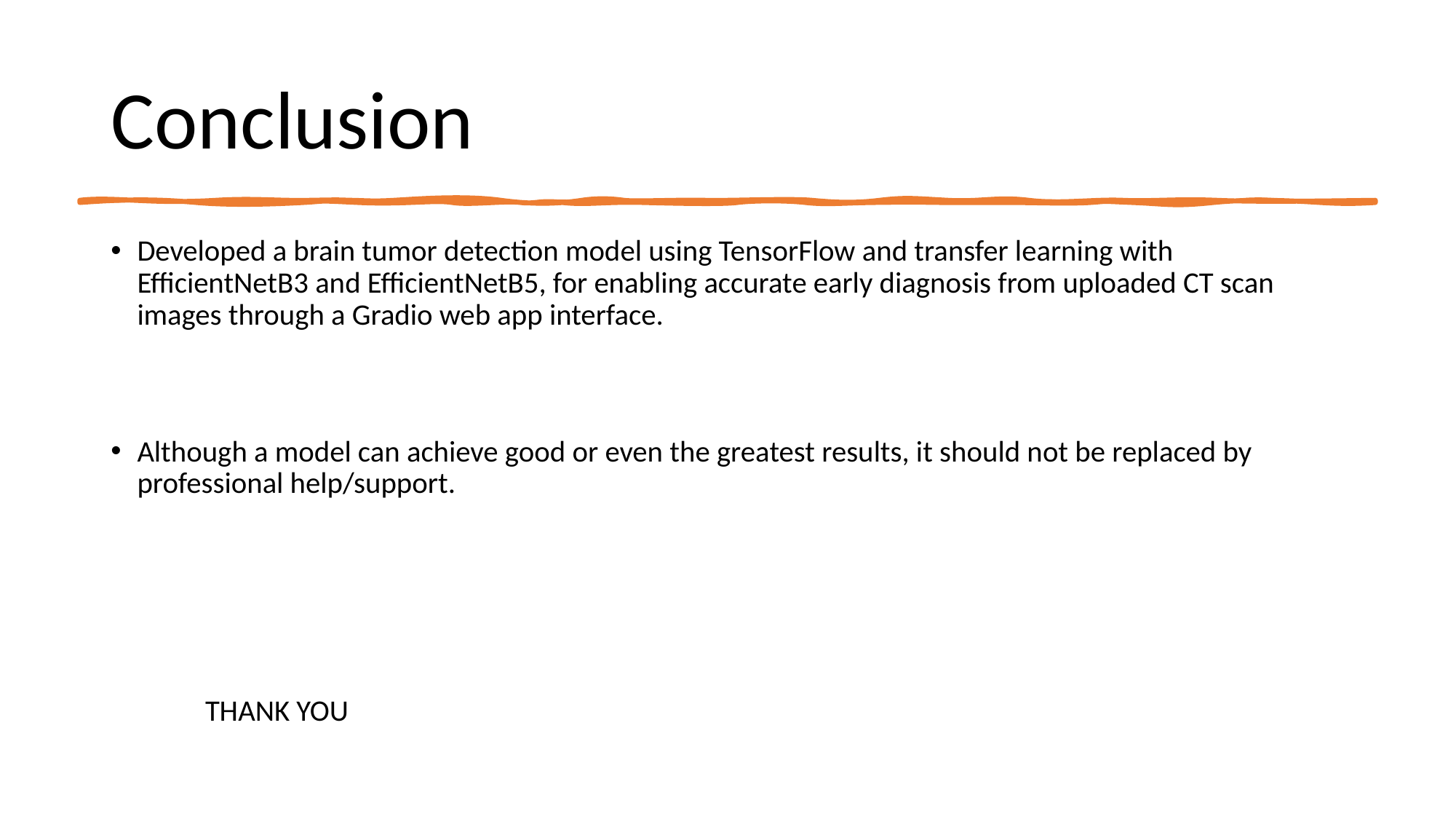

# Conclusion

Developed a brain tumor detection model using TensorFlow and transfer learning with EfficientNetB3 and EfficientNetB5, for enabling accurate early diagnosis from uploaded CT scan images through a Gradio web app interface.

Although a model can achieve good or even the greatest results, it should not be replaced by professional help/support.

              THANK YOU